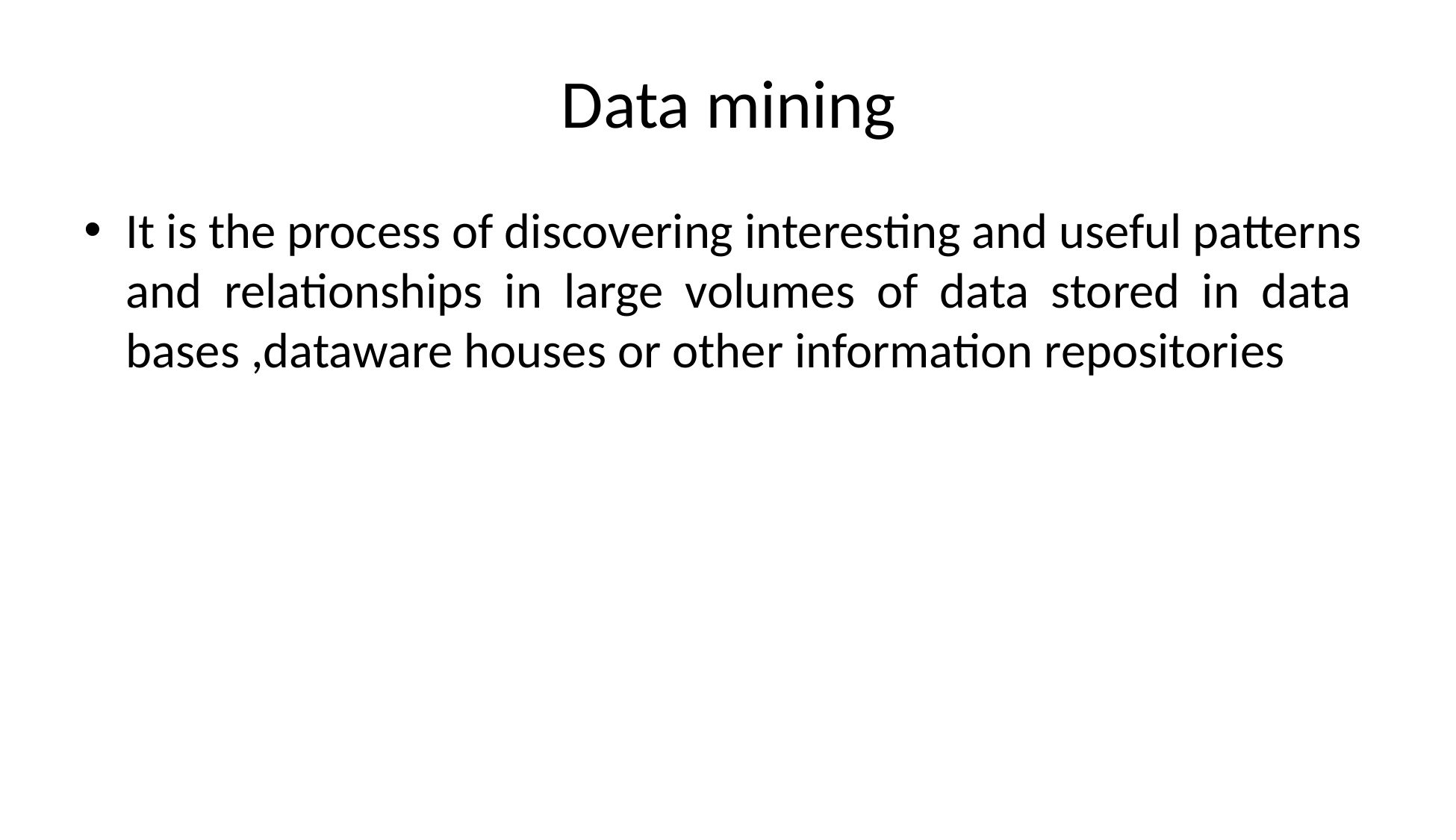

# Data mining
It is the process of discovering interesting and useful patterns  and relationships in large volumes of data stored in data  bases ,dataware houses or other information repositories